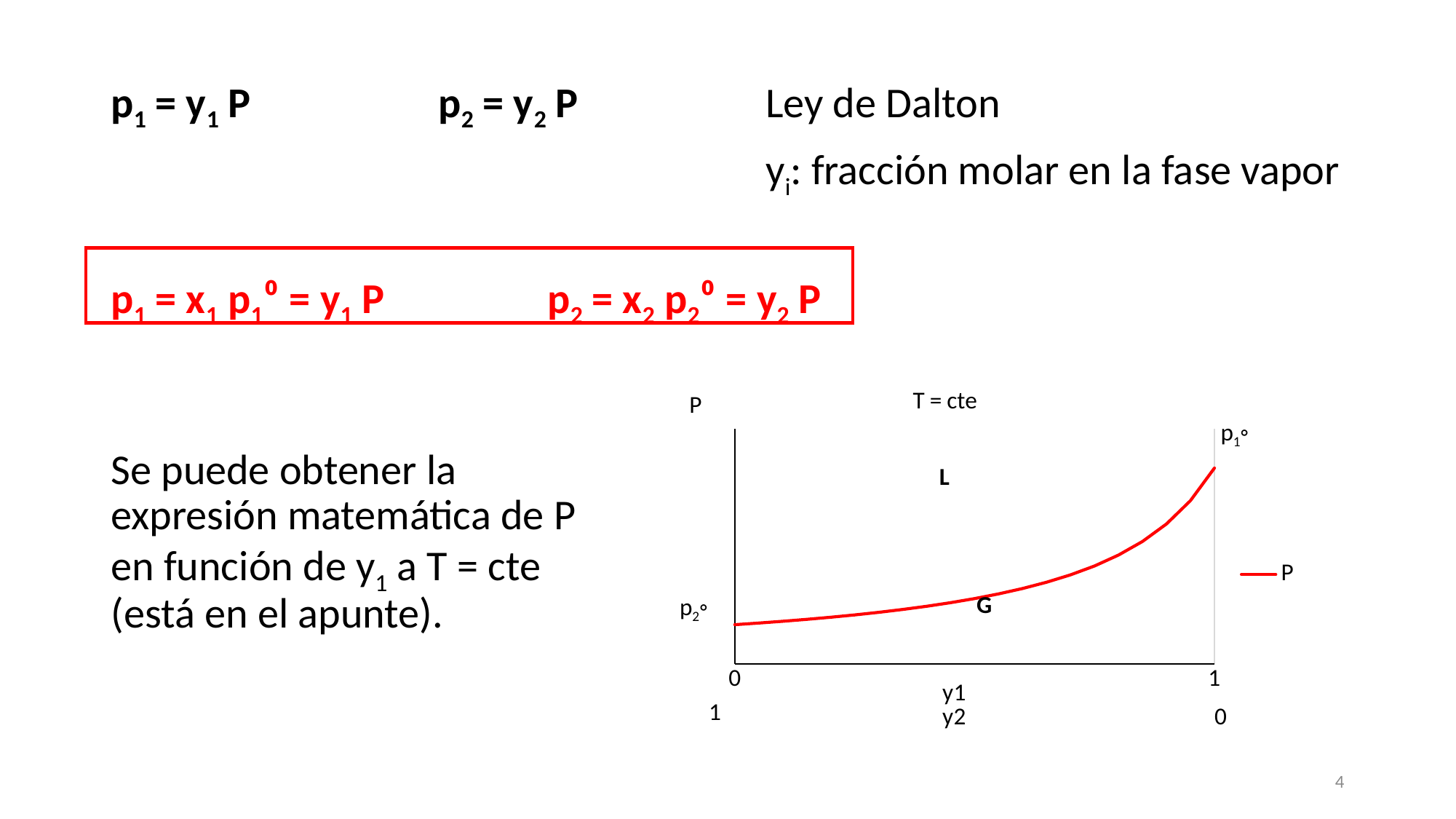

p1 = y1 P		p2 = y2 P		Ley de Dalton
						yi: fracción molar en la fase vapor

p1 = x1 p1⁰ = y1 P		p2 = x2 p2⁰ = y2 P

### Chart: T = cte

| Category |  |
|---|---|
Se puede obtener la expresión matemática de P en función de y1 a T = cte (está en el apunte).

p2◦
4